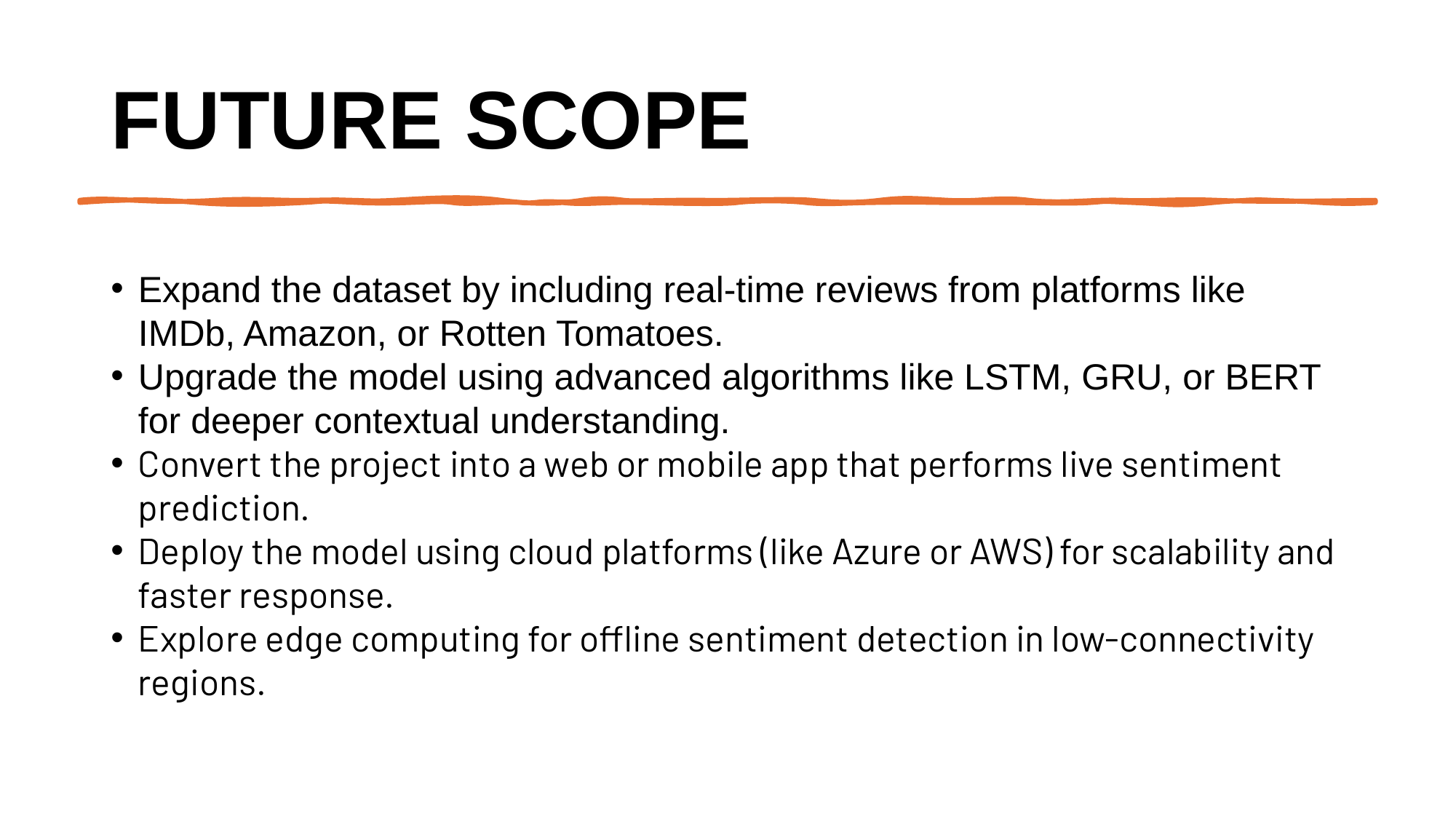

# Future scope

Expand the dataset by including real-time reviews from platforms like IMDb, Amazon, or Rotten Tomatoes.
Upgrade the model using advanced algorithms like LSTM, GRU, or BERT for deeper contextual understanding.
Convert the project into a web or mobile app that performs live sentiment prediction.
Deploy the model using cloud platforms (like Azure or AWS) for scalability and faster response.
Explore edge computing for offline sentiment detection in low-connectivity regions.